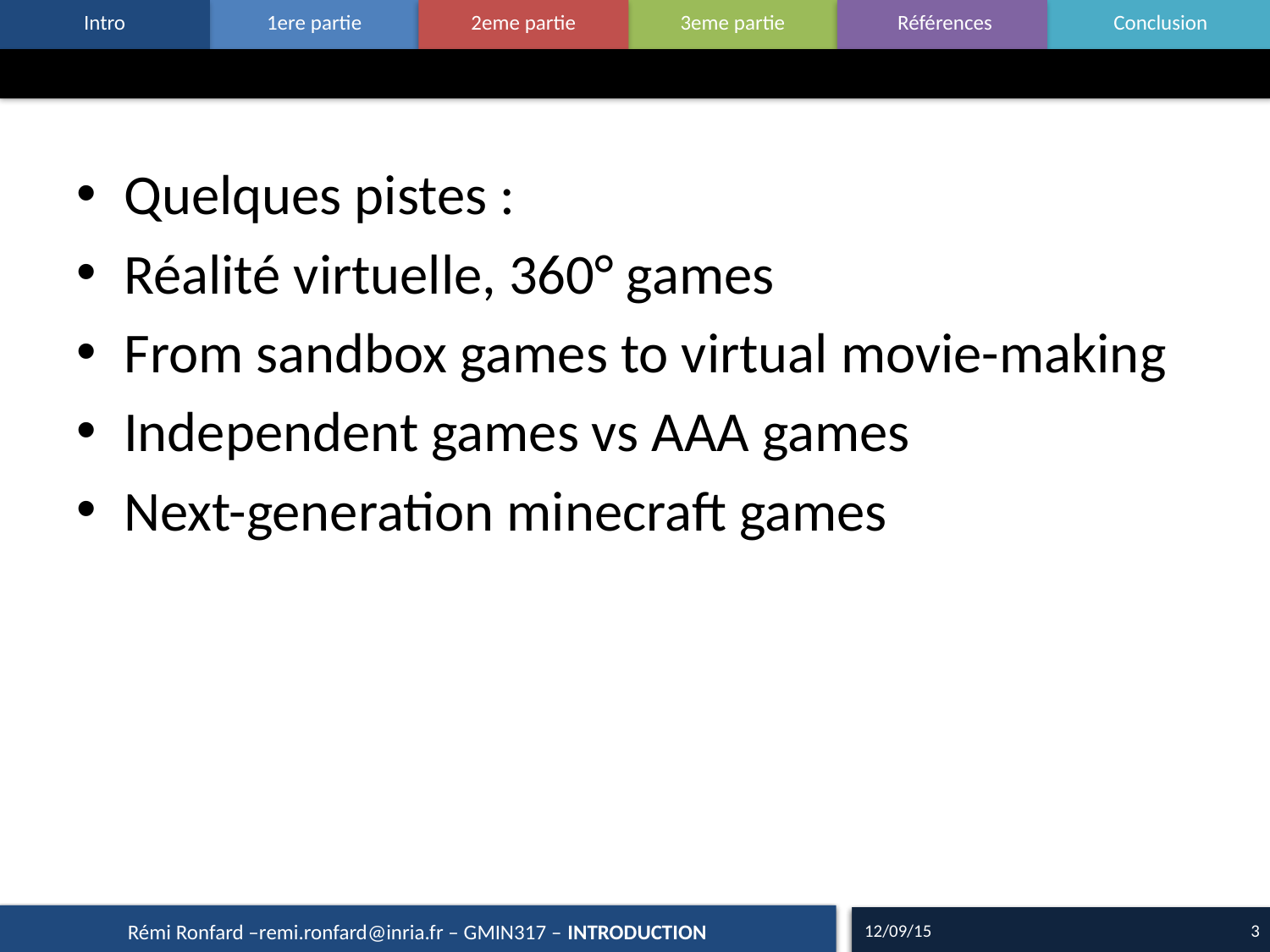

#
Quelques pistes :
Réalité virtuelle, 360° games
From sandbox games to virtual movie-making
Independent games vs AAA games
Next-generation minecraft games

12/09/15
3
Rémi Ronfard –remi.ronfard@inria.fr – GMIN317 – INTRODUCTION